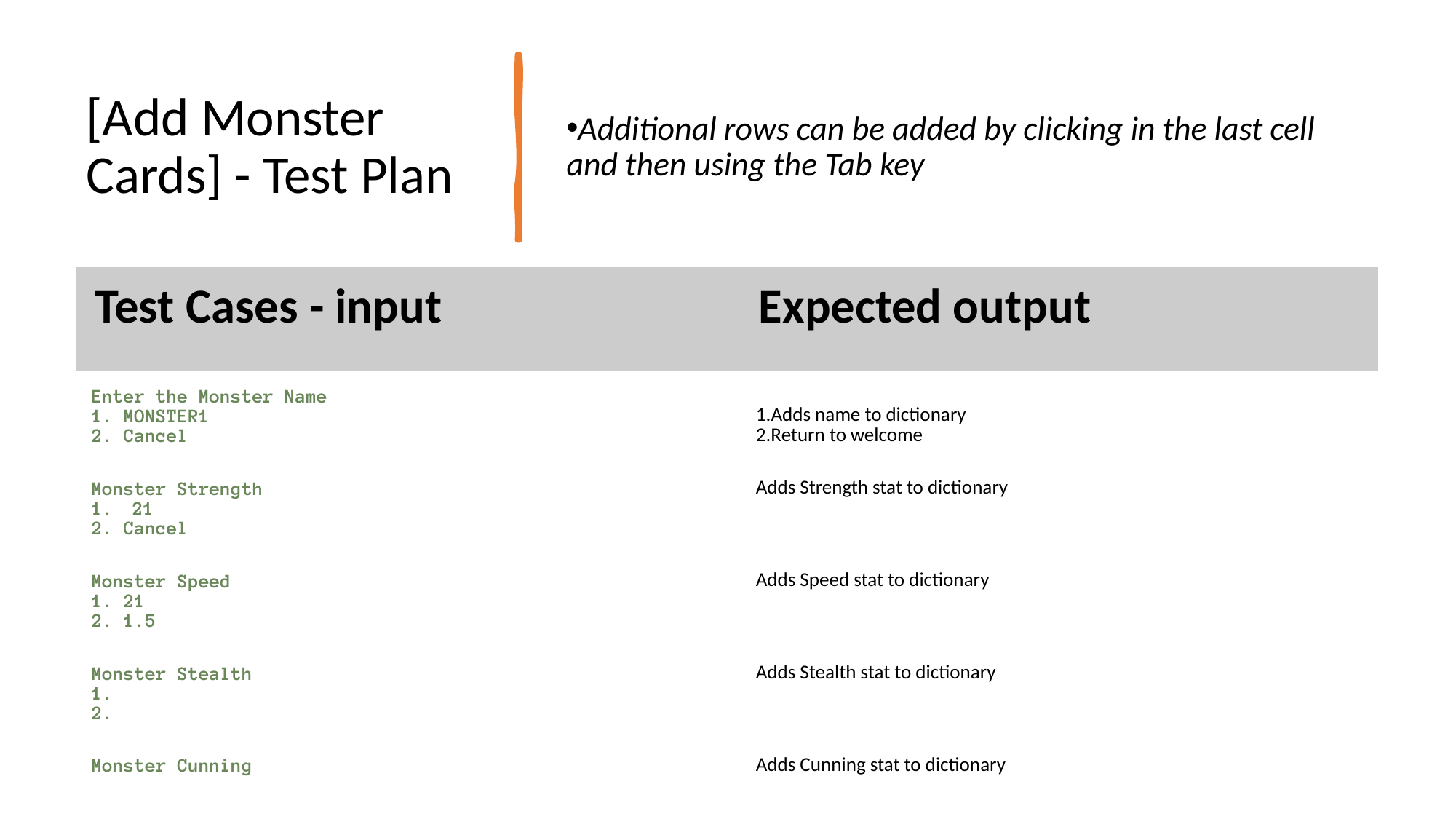

# [Add Monster Cards] - Test Plan
Additional rows can be added by clicking in the last cell and then using the Tab key

| Test Cases - input | Expected output |
| --- | --- |
| Enter the Monster Name 1. MONSTER1 2. Cancel | 1.Adds name to dictionary 2.Return to welcome |
| Monster Strength 21 2. Cancel | Adds Strength stat to dictionary |
| Monster Speed 1. 21 2. 1.5 | Adds Speed stat to dictionary |
| Monster Stealth 1. 2. | Adds Stealth stat to dictionary |
| Monster Cunning | Adds Cunning stat to dictionary |